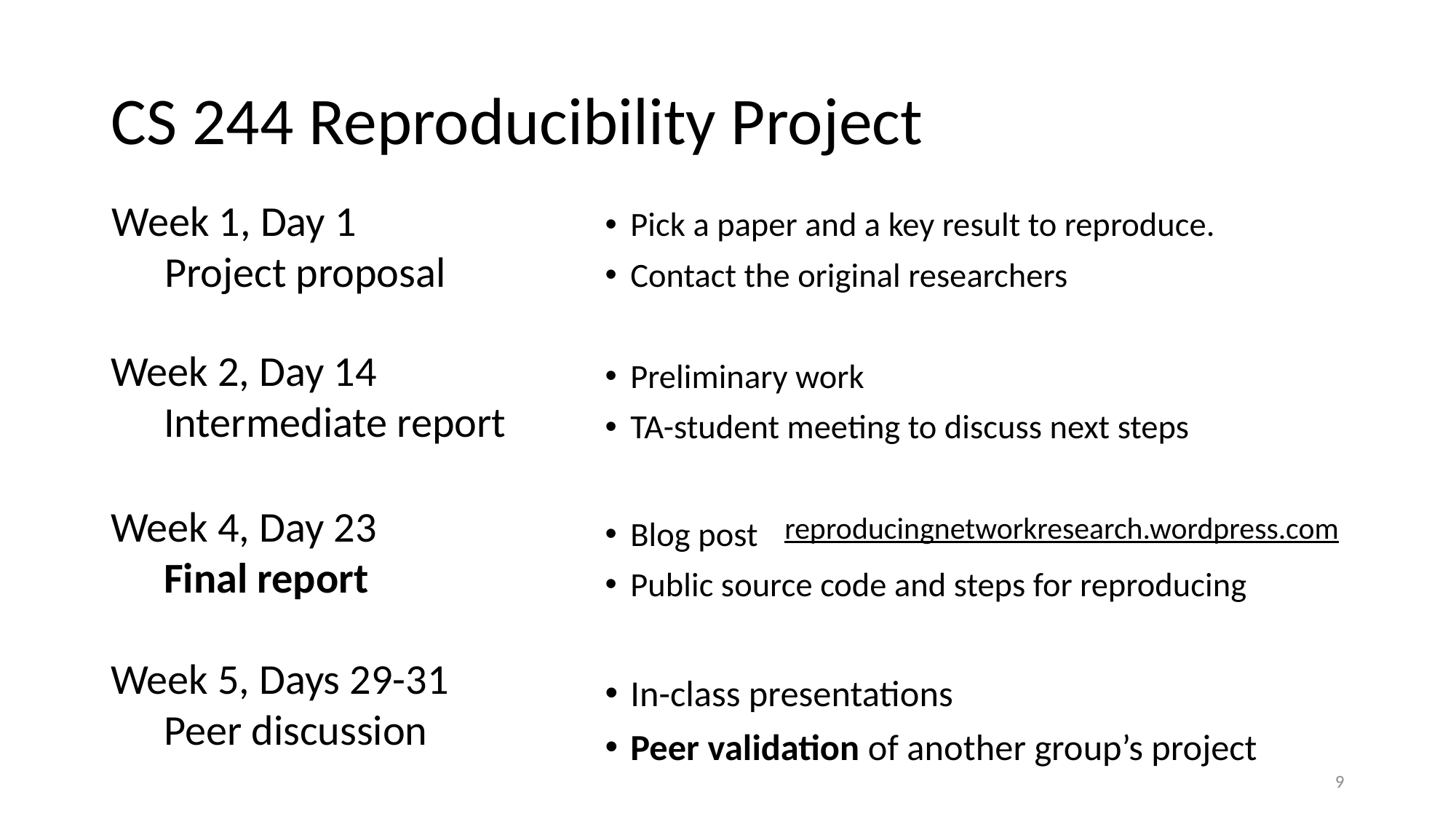

# CS 244 Reproducibility Project
Week 1, Day 1
	Project proposal
Pick a paper and a key result to reproduce.
Contact the original researchers

Preliminary work
TA-student meeting to discuss next steps

Blog post
Public source code and steps for reproducing

In-class presentations
Peer validation of another group’s project
Week 2, Day 14
	Intermediate report
Week 4, Day 23
	Final report
reproducingnetworkresearch.wordpress.com
Week 5, Days 29-31
	Peer discussion
9